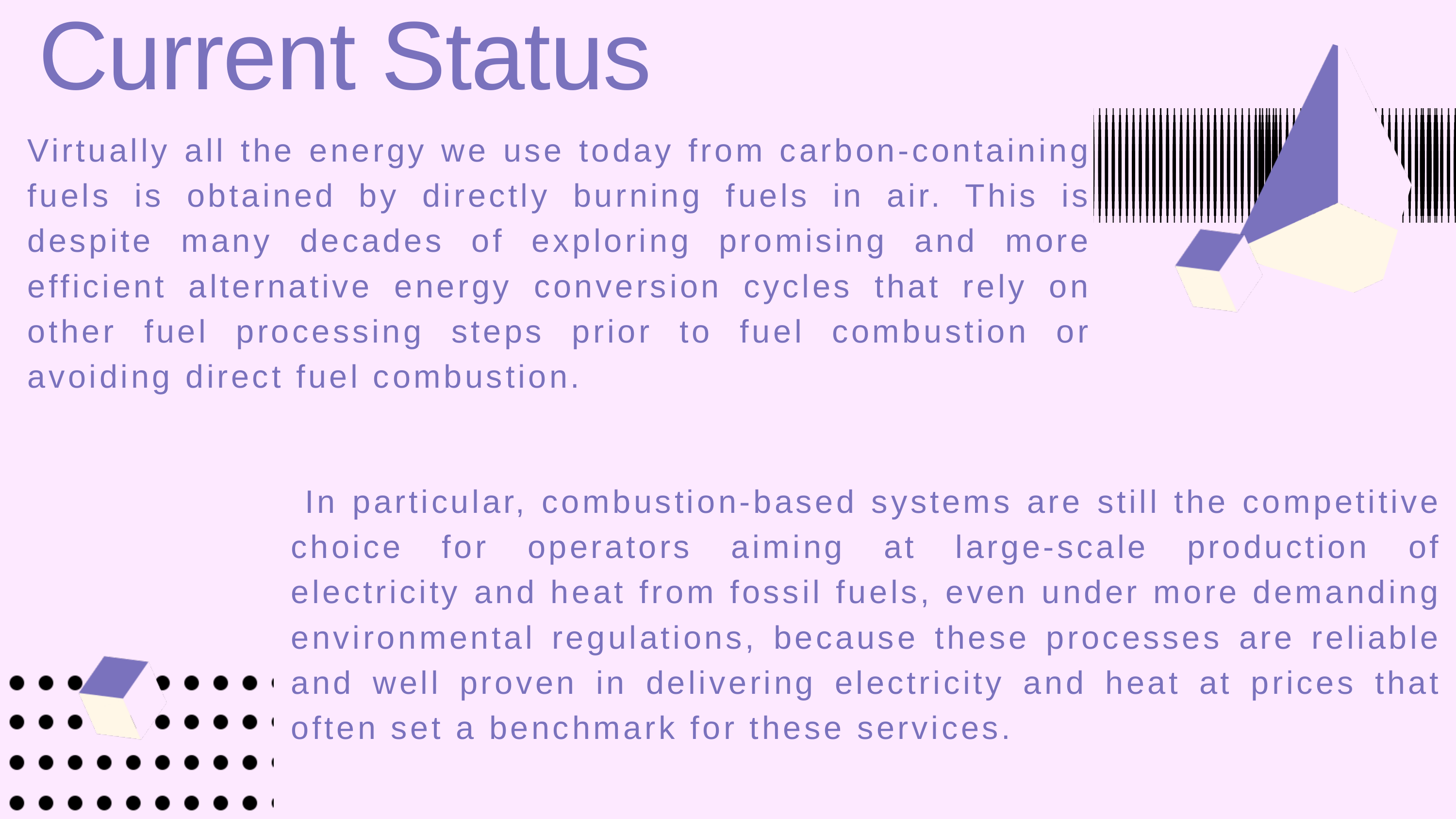

Current Status

Virtually all the energy we use today from carbon-containing fuels is obtained by directly burning fuels in air. This is despite many decades of exploring promising and more efficient alternative energy conversion cycles that rely on other fuel processing steps prior to fuel combustion or avoiding direct fuel combustion.

 In particular, combustion-based systems are still the competitive choice for operators aiming at large-scale production of electricity and heat from fossil fuels, even under more demanding environmental regulations, because these processes are reliable and well proven in delivering electricity and heat at prices that often set a benchmark for these services.